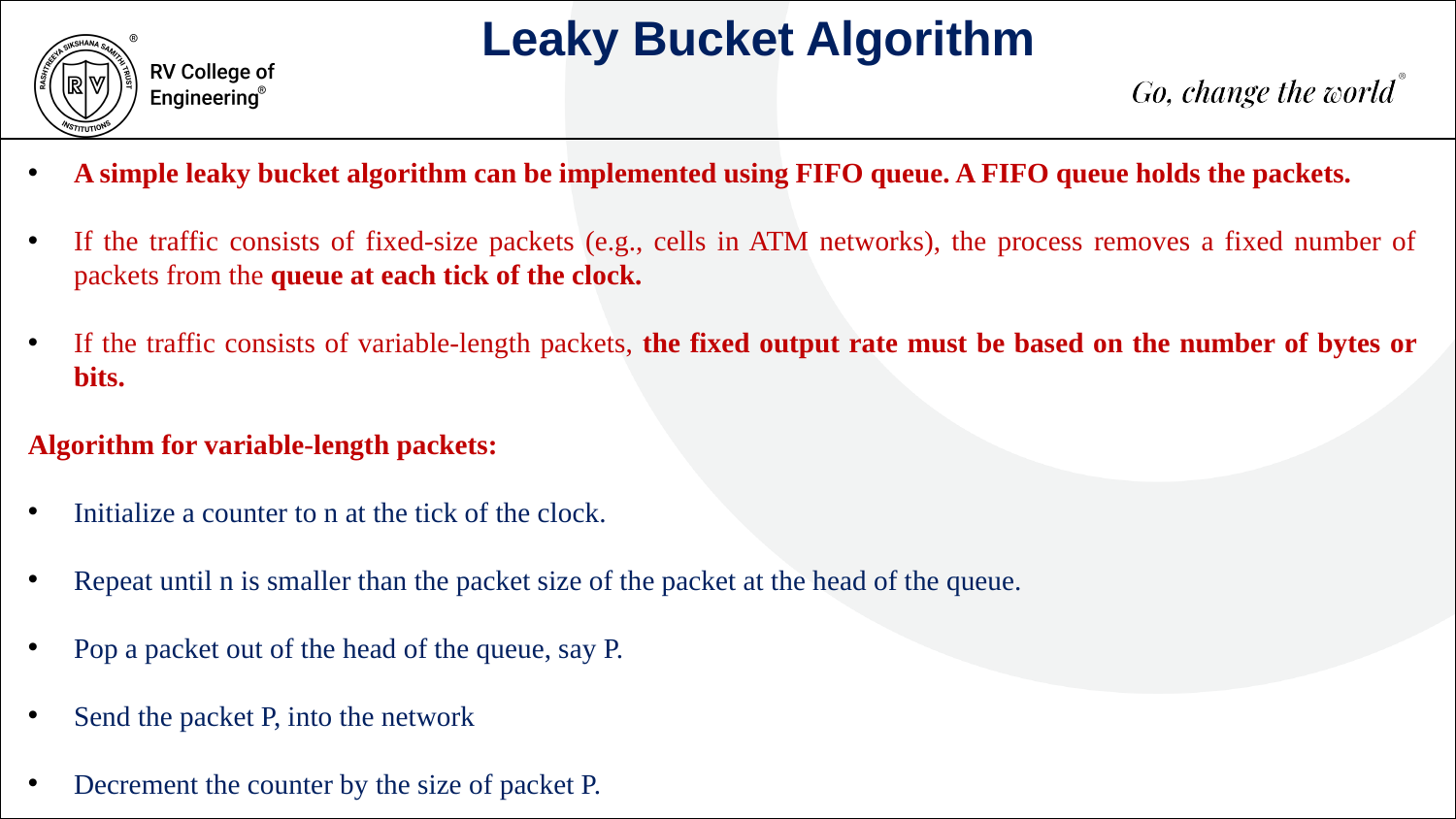

Leaky Bucket Algorithm

A simple leaky bucket algorithm can be implemented using FIFO queue. A FIFO queue holds the packets.

If the traffic consists of fixed-size packets (e.g., cells in ATM networks), the process removes a fixed number of packets from the queue at each tick of the clock.

If the traffic consists of variable-length packets, the fixed output rate must be based on the number of bytes or bits.

Algorithm for variable-length packets:

Initialize a counter to n at the tick of the clock.

Repeat until n is smaller than the packet size of the packet at the head of the queue.

Pop a packet out of the head of the queue, say P.

Send the packet P, into the network

Decrement the counter by the size of packet P.

500